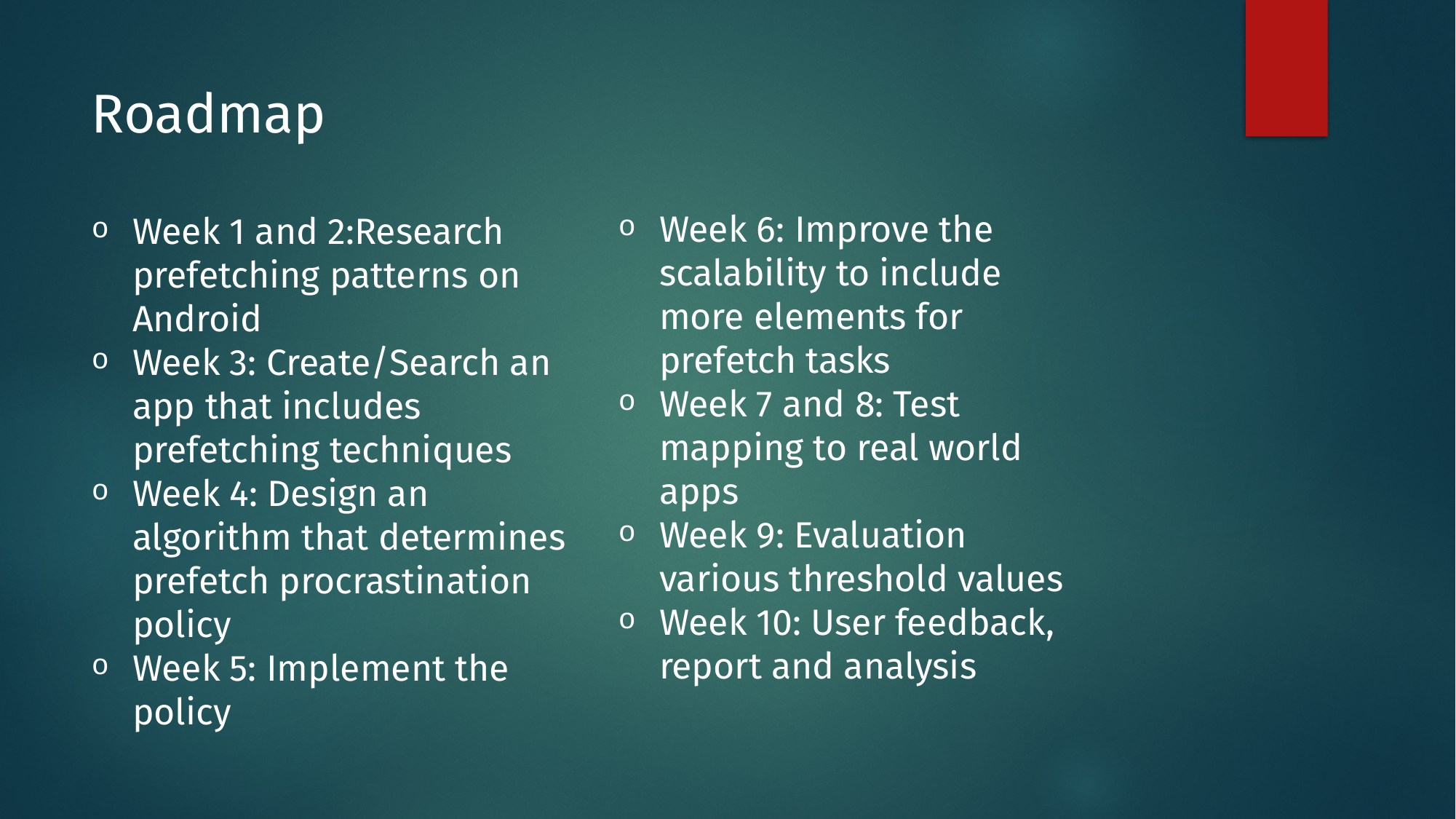

Roadmap

Week 1 and 2:Research prefetching patterns on Android
Week 3: Create/Search an app that includes prefetching techniques
Week 4: Design an algorithm that determines prefetch procrastination policy
Week 5: Implement the policy
Week 6: Improve the scalability to include more elements for prefetch tasks
Week 7 and 8: Test mapping to real world apps
Week 9: Evaluation various threshold values
Week 10: User feedback, report and analysis